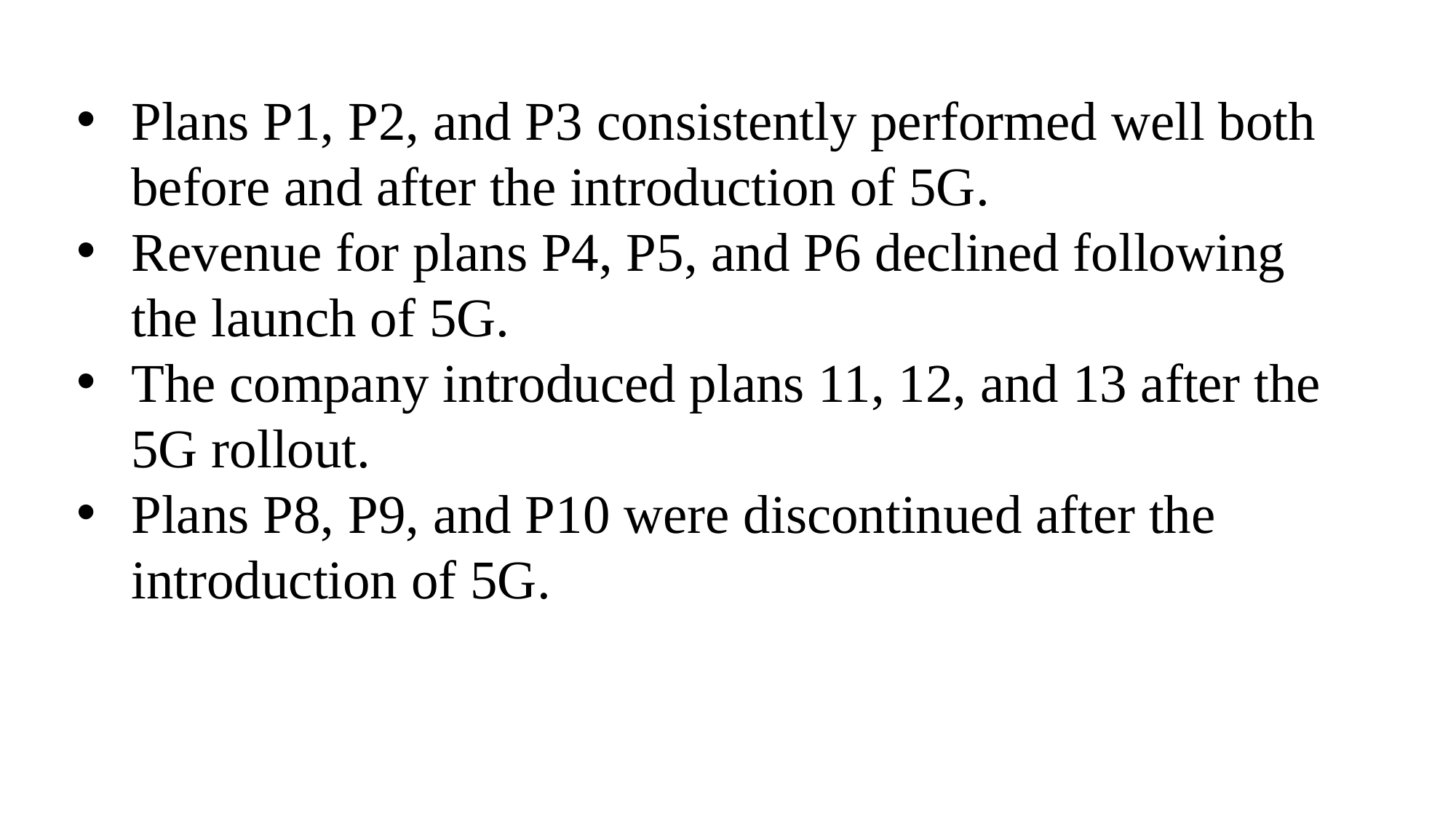

Plans P1, P2, and P3 consistently performed well both before and after the introduction of 5G.
Revenue for plans P4, P5, and P6 declined following the launch of 5G.
The company introduced plans 11, 12, and 13 after the 5G rollout.
Plans P8, P9, and P10 were discontinued after the introduction of 5G.